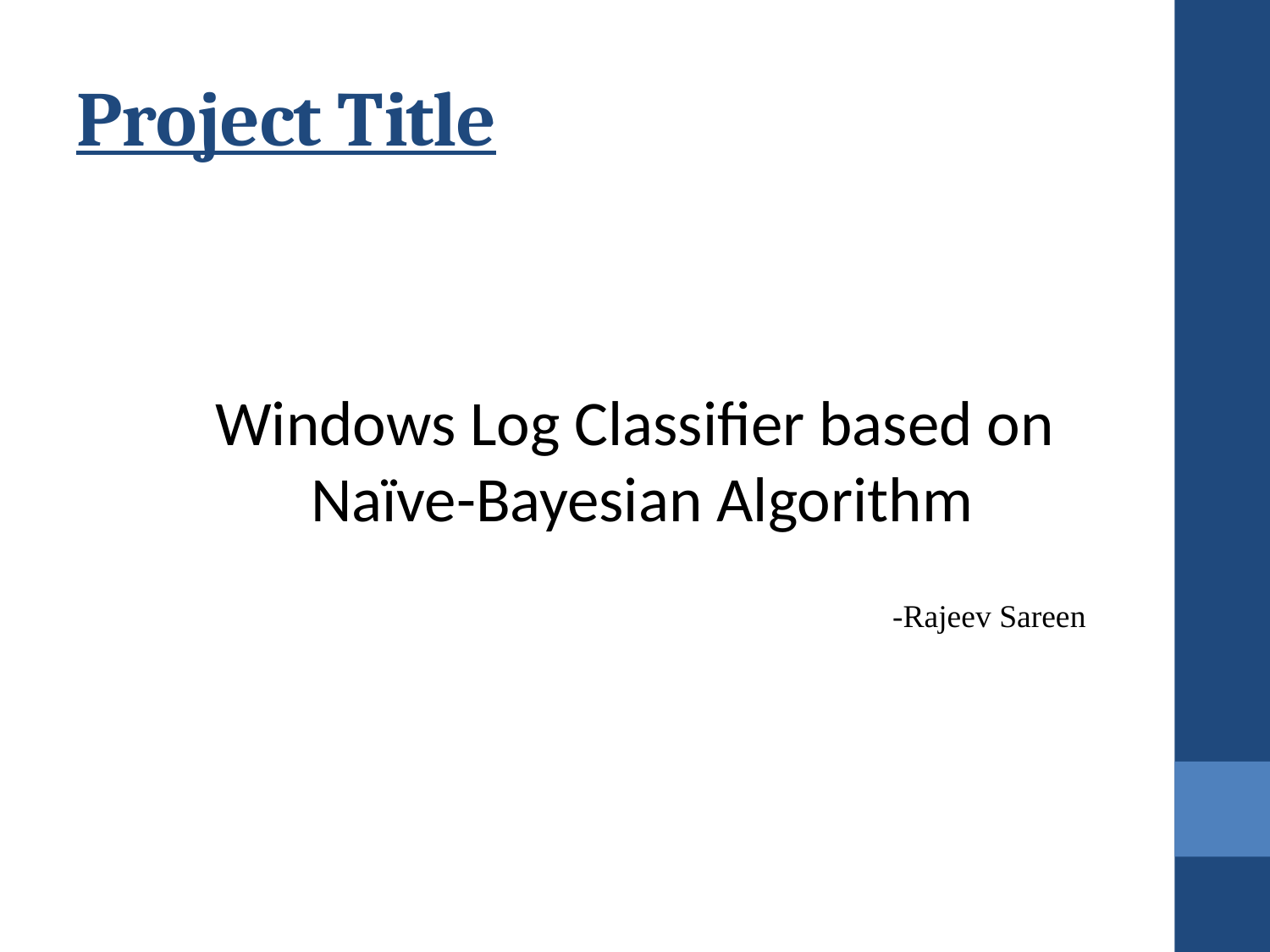

Project Title
Windows Log Classifier based on
 Naïve-Bayesian Algorithm
-Rajeev Sareen